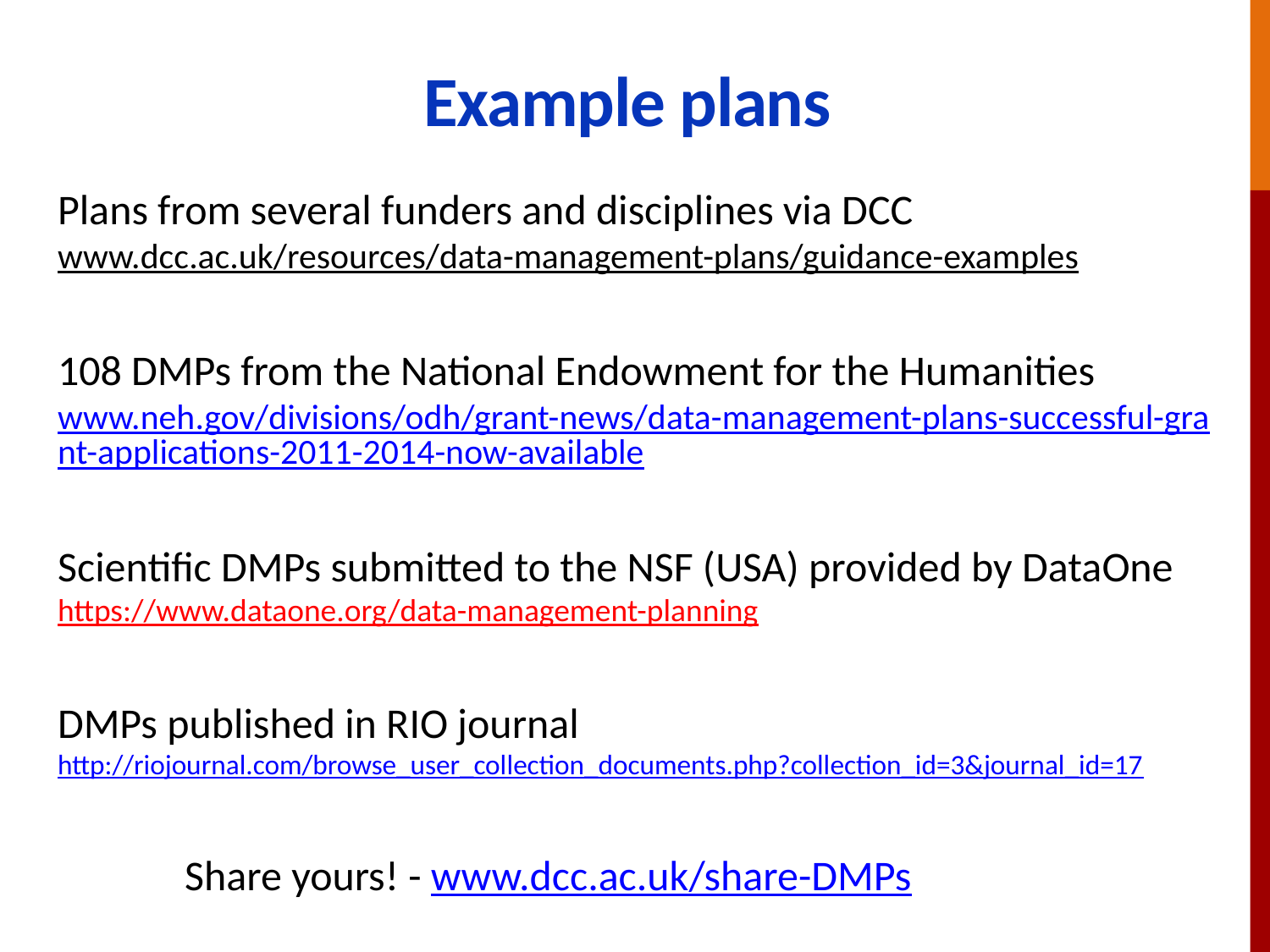

# Example plans
Plans from several funders and disciplines via DCC
www.dcc.ac.uk/resources/data-management-plans/guidance-examples

108 DMPs from the National Endowment for the Humanities www.neh.gov/divisions/odh/grant-news/data-management-plans-successful-grant-applications-2011-2014-now-available

Scientific DMPs submitted to the NSF (USA) provided by DataOne
https://www.dataone.org/data-management-planning

DMPs published in RIO journal
http://riojournal.com/browse_user_collection_documents.php?collection_id=3&journal_id=17

	Share yours! - www.dcc.ac.uk/share-DMPs